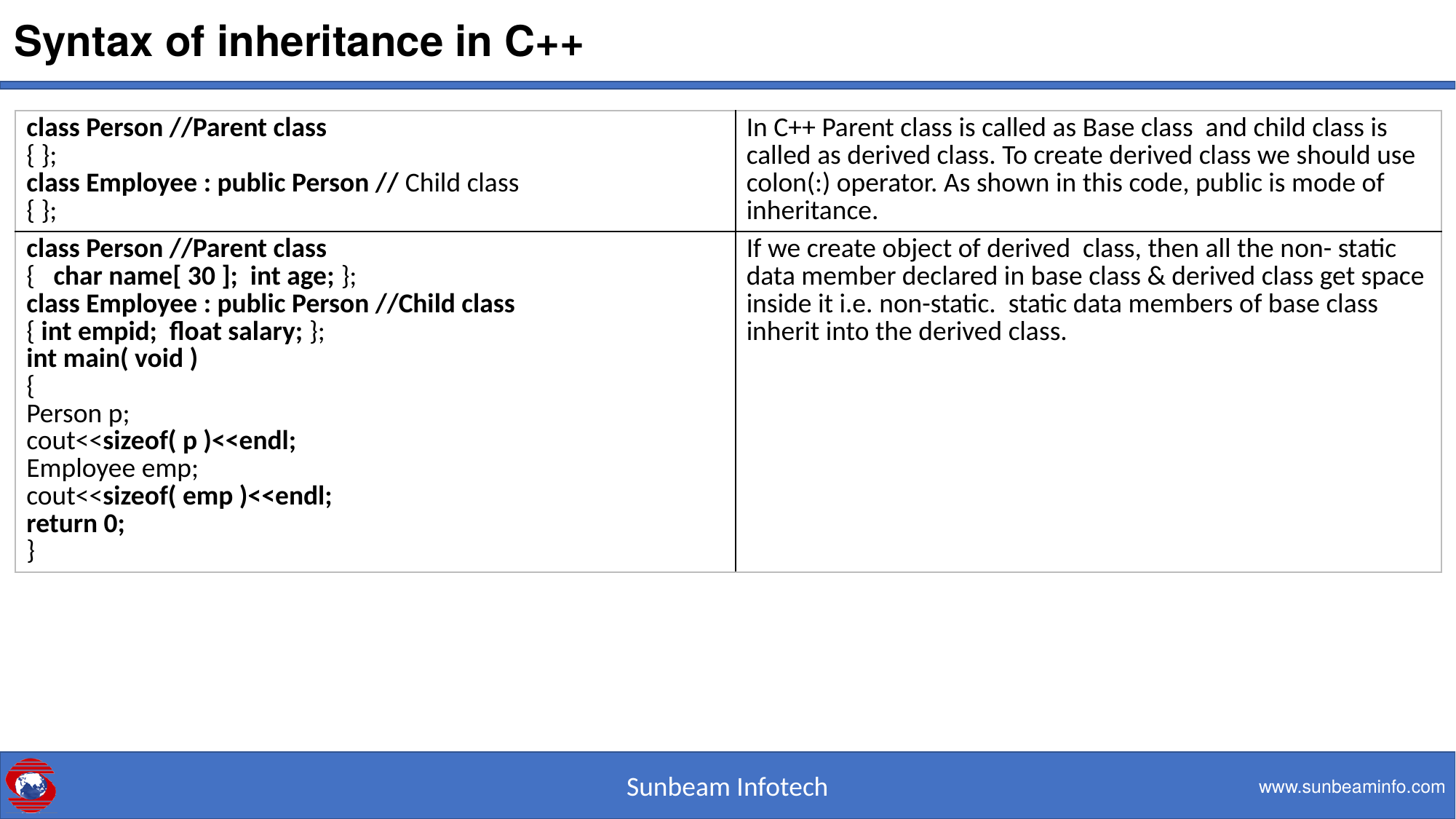

# Syntax of inheritance in C++
| class Person //Parent class { }; class Employee : public Person // Child class { }; | In C++ Parent class is called as Base class and child class is called as derived class. To create derived class we should use colon(:) operator. As shown in this code, public is mode of inheritance. |
| --- | --- |
| class Person //Parent class { char name[ 30 ]; int age; }; class Employee : public Person //Child class { int empid; float salary; }; int main( void ) { Person p; cout<<sizeof( p )<<endl; Employee emp; cout<<sizeof( emp )<<endl; return 0; } | If we create object of derived class, then all the non- static data member declared in base class & derived class get space inside it i.e. non-static. static data members of base class inherit into the derived class. |